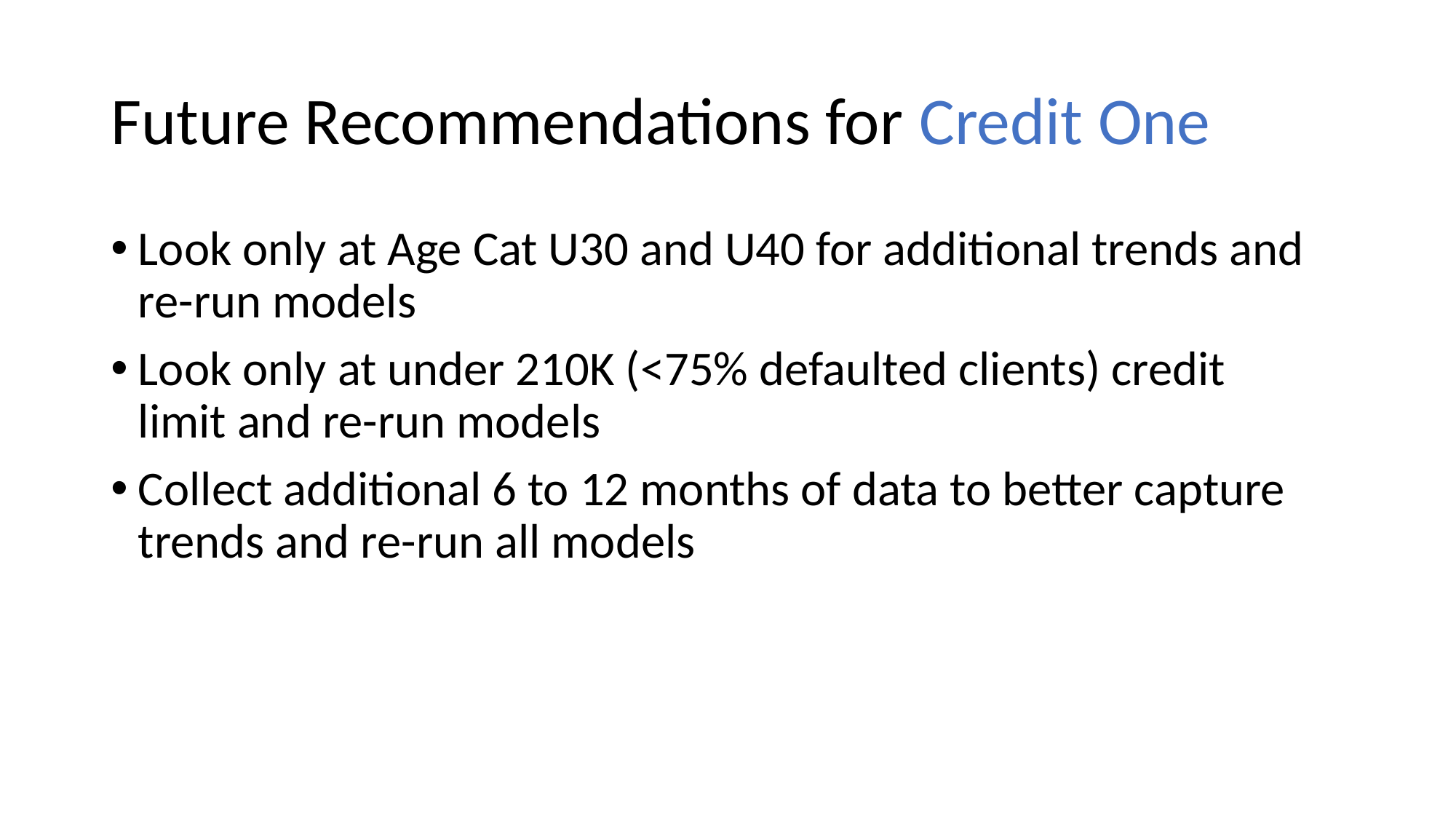

# Future Recommendations for Credit One
Look only at Age Cat U30 and U40 for additional trends and re-run models
Look only at under 210K (<75% defaulted clients) credit limit and re-run models
Collect additional 6 to 12 months of data to better capture trends and re-run all models